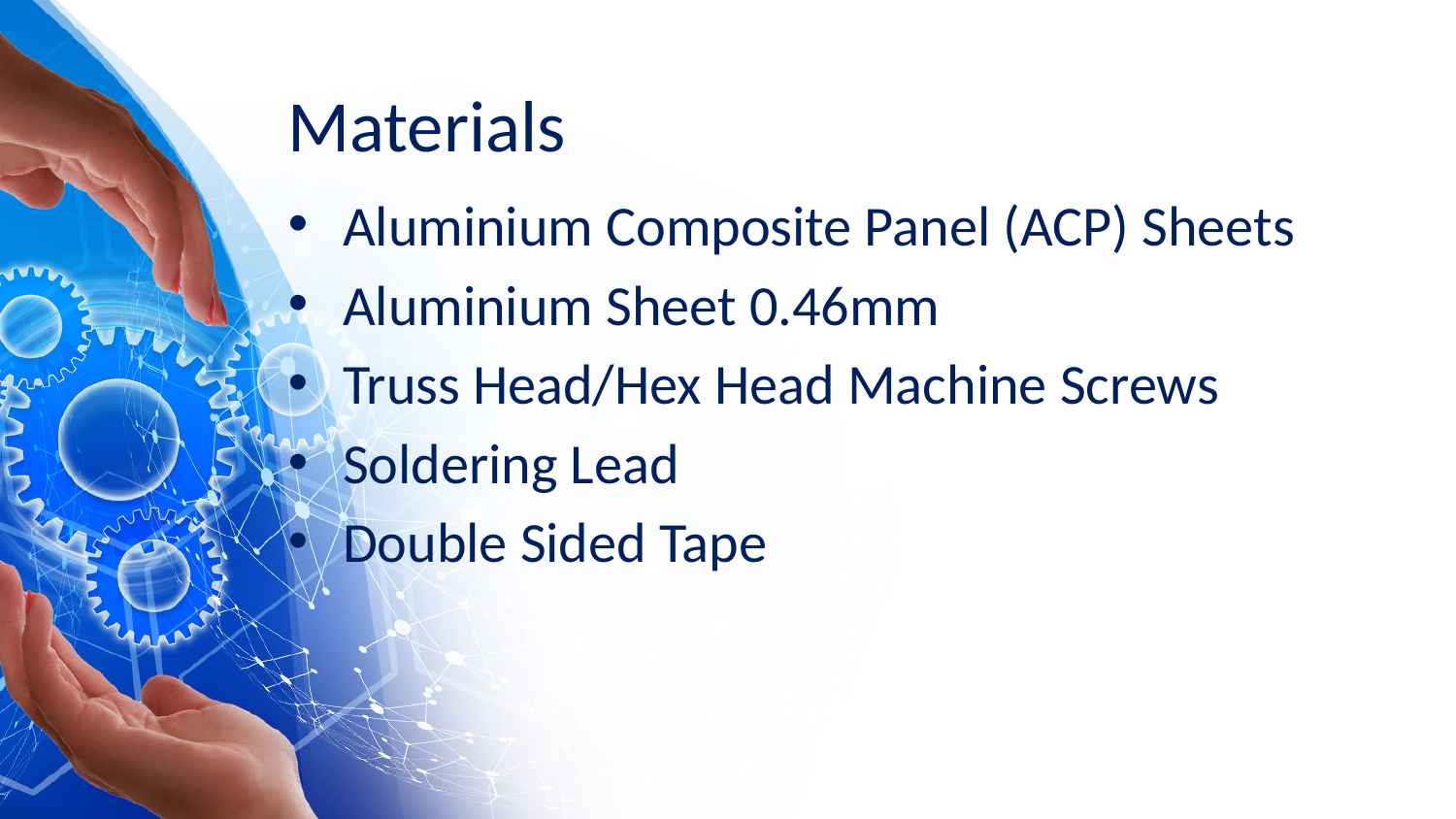

# Materials
Aluminium Composite Panel (ACP) Sheets
Aluminium Sheet 0.46mm
Truss Head/Hex Head Machine Screws
Soldering Lead
Double Sided Tape